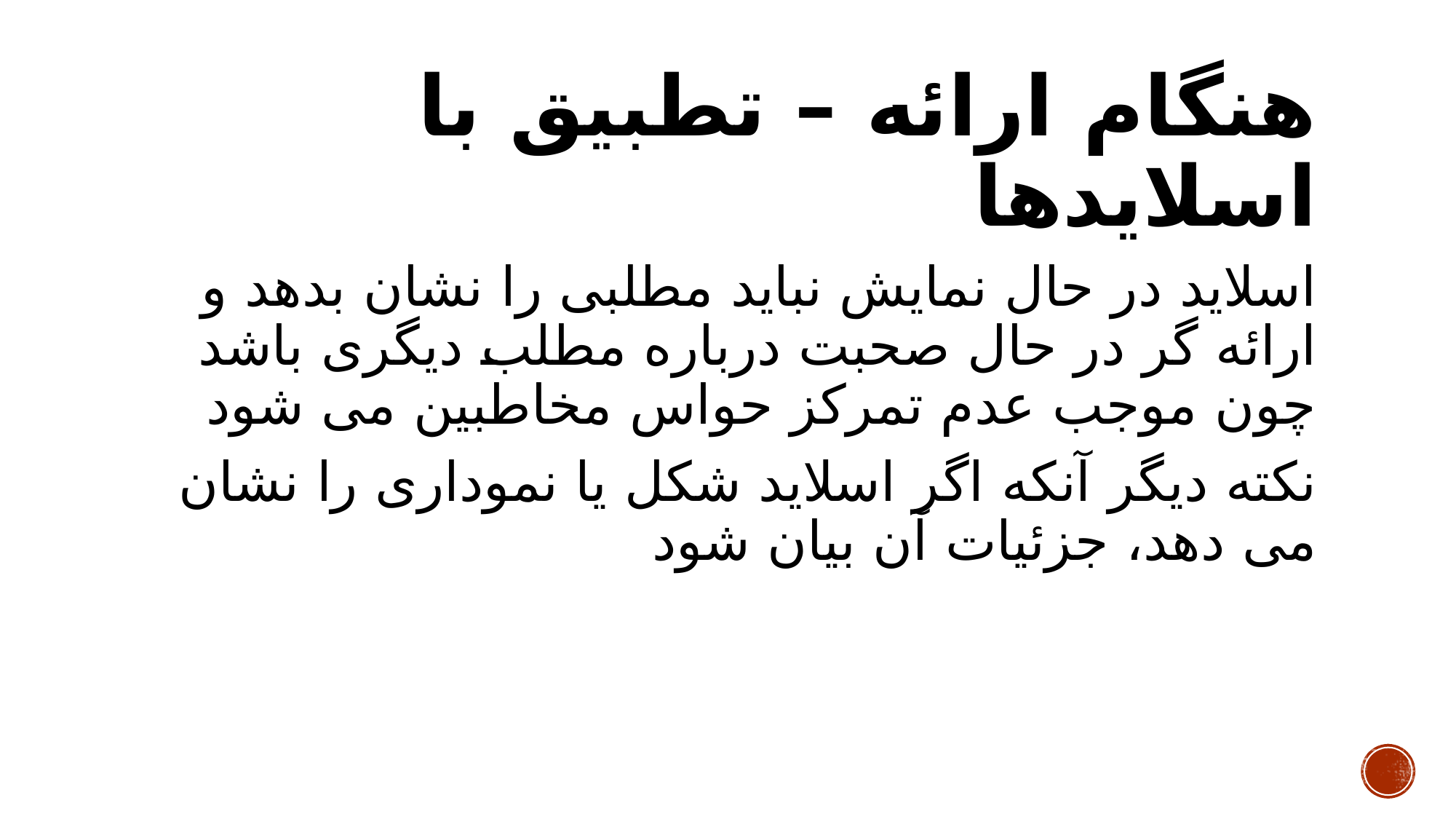

# هنگام ارائه – تطبیق با اسلایدها
اسلاید در حال نمایش نباید مطلبی را نشان بدهد و ارائه گر در حال صحبت درباره مطلب دیگری باشد چون موجب عدم تمرکز حواس مخاطبین می شود
نکته دیگر آنکه اگر اسلاید شکل یا نموداری را نشان می دهد، جزئیات آن بیان شود